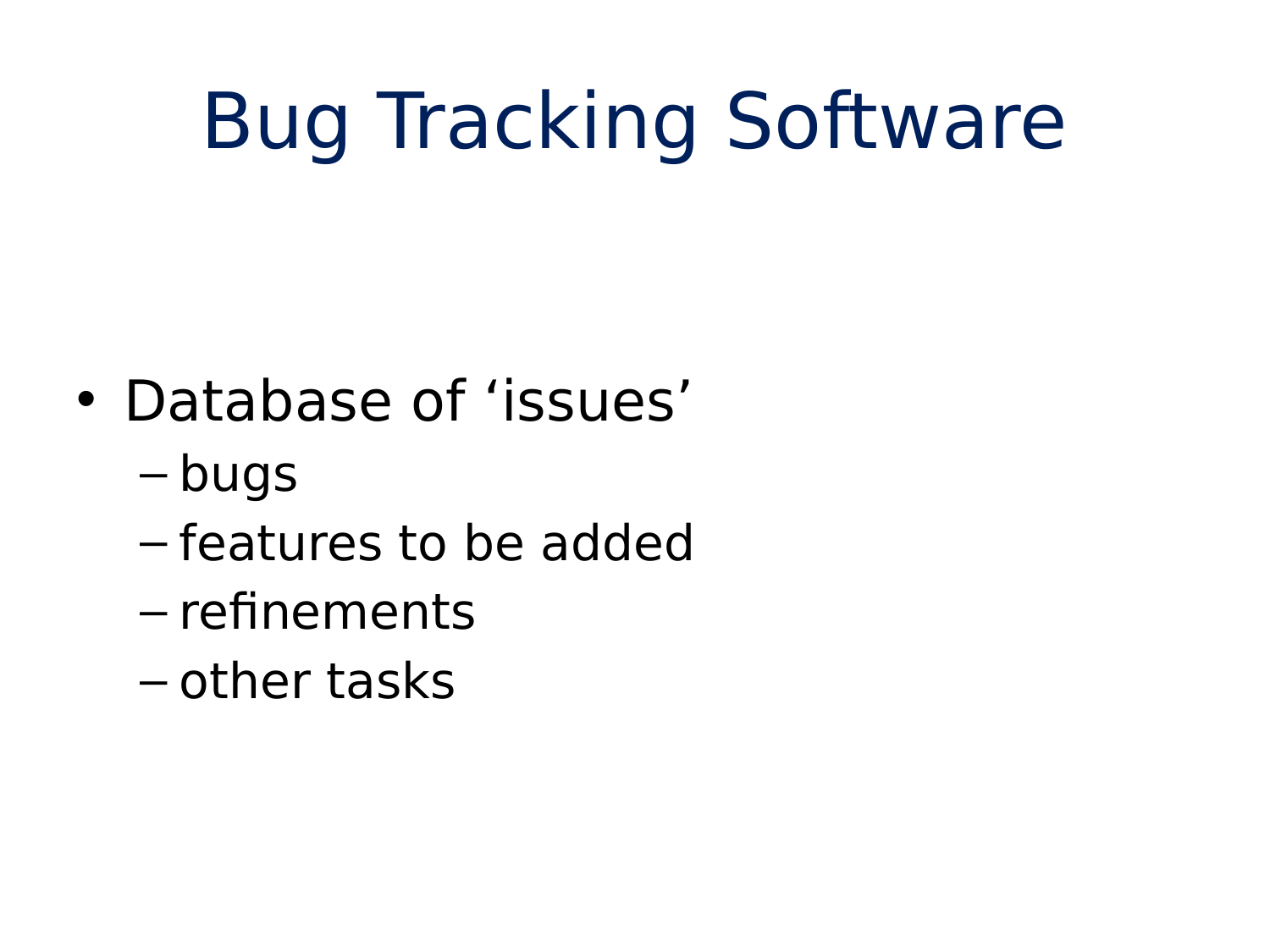

# Bug Tracking Software
Database of ‘issues’
bugs
features to be added
refinements
other tasks